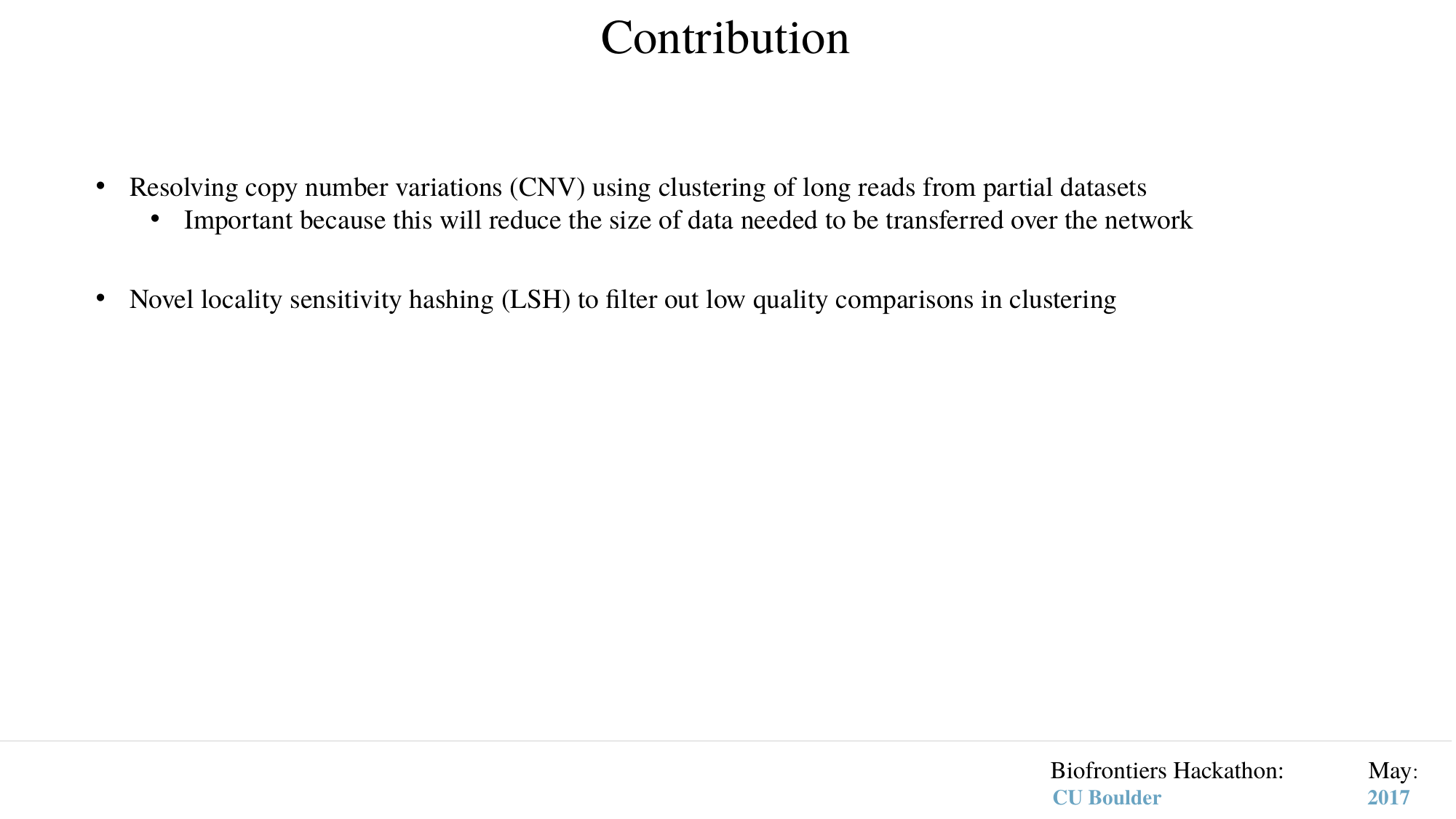

Contribution

Resolving copy number variations (CNV) using clustering of long reads from partial datasets
Important because this will reduce the size of data needed to be transferred over the network
Novel locality sensitivity hashing (LSH) to filter out low quality comparisons in clustering
								                                   Biofrontiers Hackathon:              May:
					                                                                                              CU Boulder                                       2017